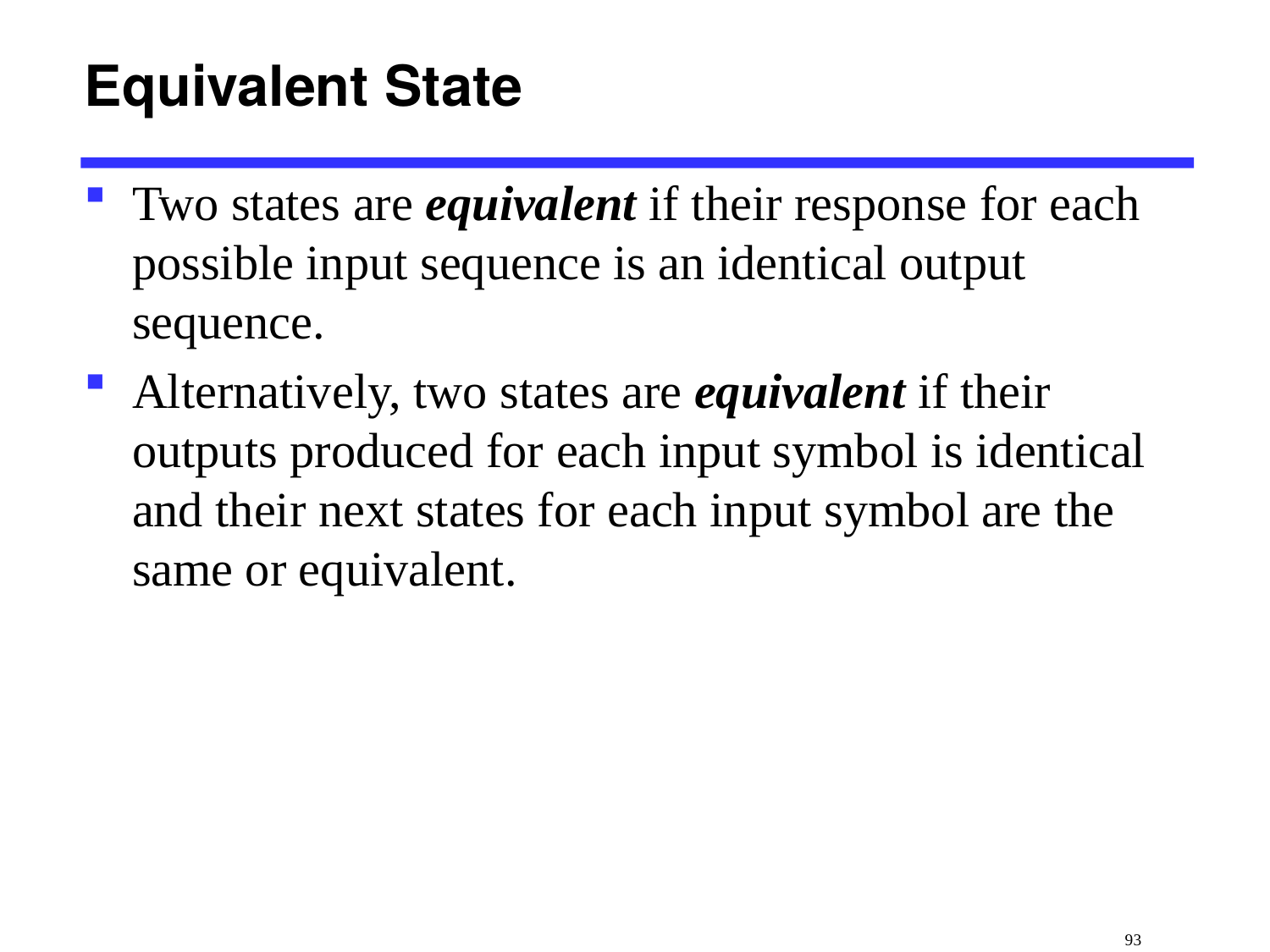

# Equivalent State
Two states are equivalent if their response for each possible input sequence is an identical output sequence.
Alternatively, two states are equivalent if their outputs produced for each input symbol is identical and their next states for each input symbol are the same or equivalent.
                           93